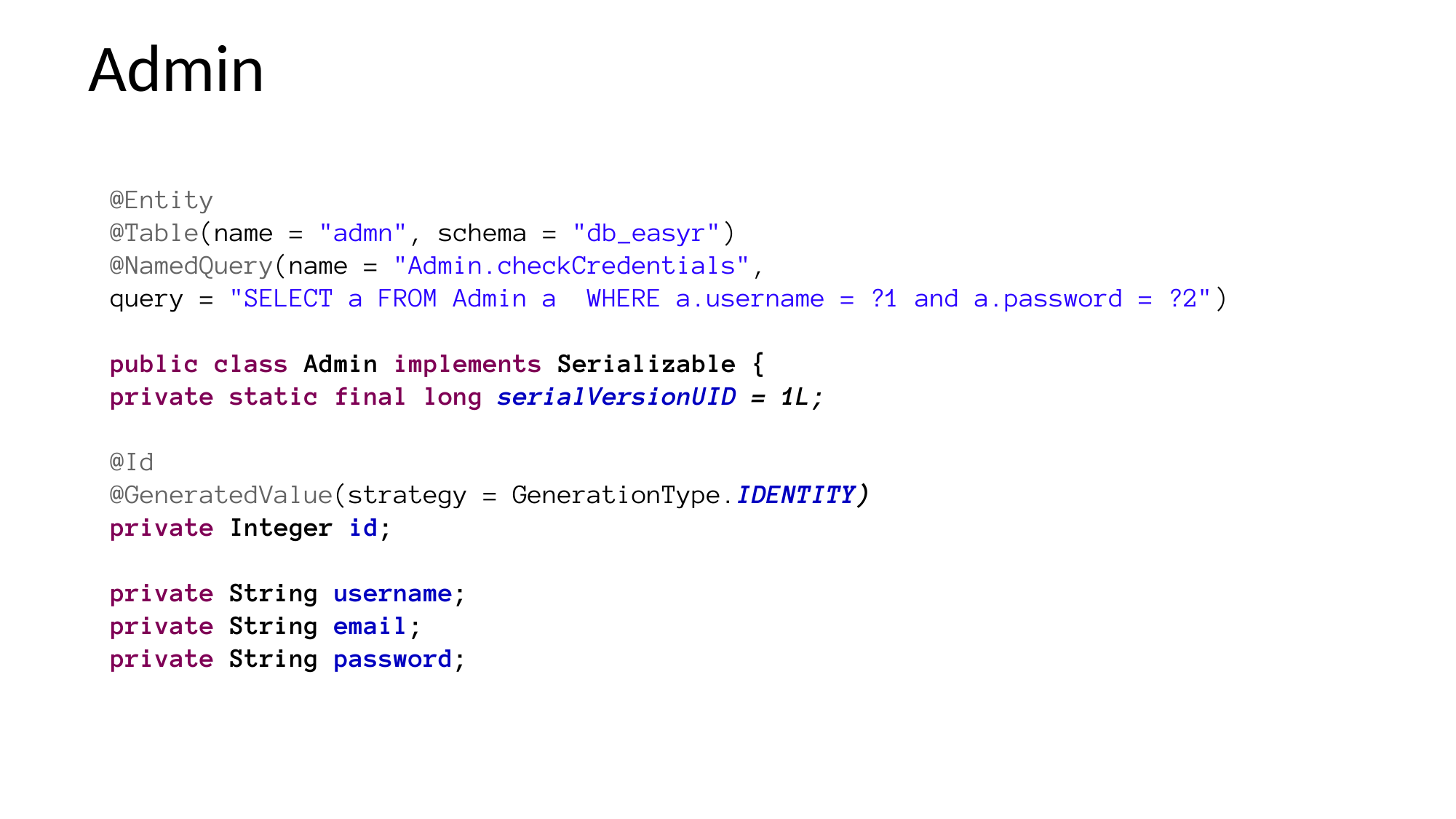

# Admin
@Entity
@Table(name = "admn", schema = "db_easyr")
@NamedQuery(name = "Admin.checkCredentials",
query = "SELECT a FROM Admin a  WHERE a.username = ?1 and a.password = ?2")

public class Admin implements Serializable {
private static final long serialVersionUID = 1L;

@Id
@GeneratedValue(strategy = GenerationType.IDENTITY)
private Integer id;

private String username;
private String email;
private String password;